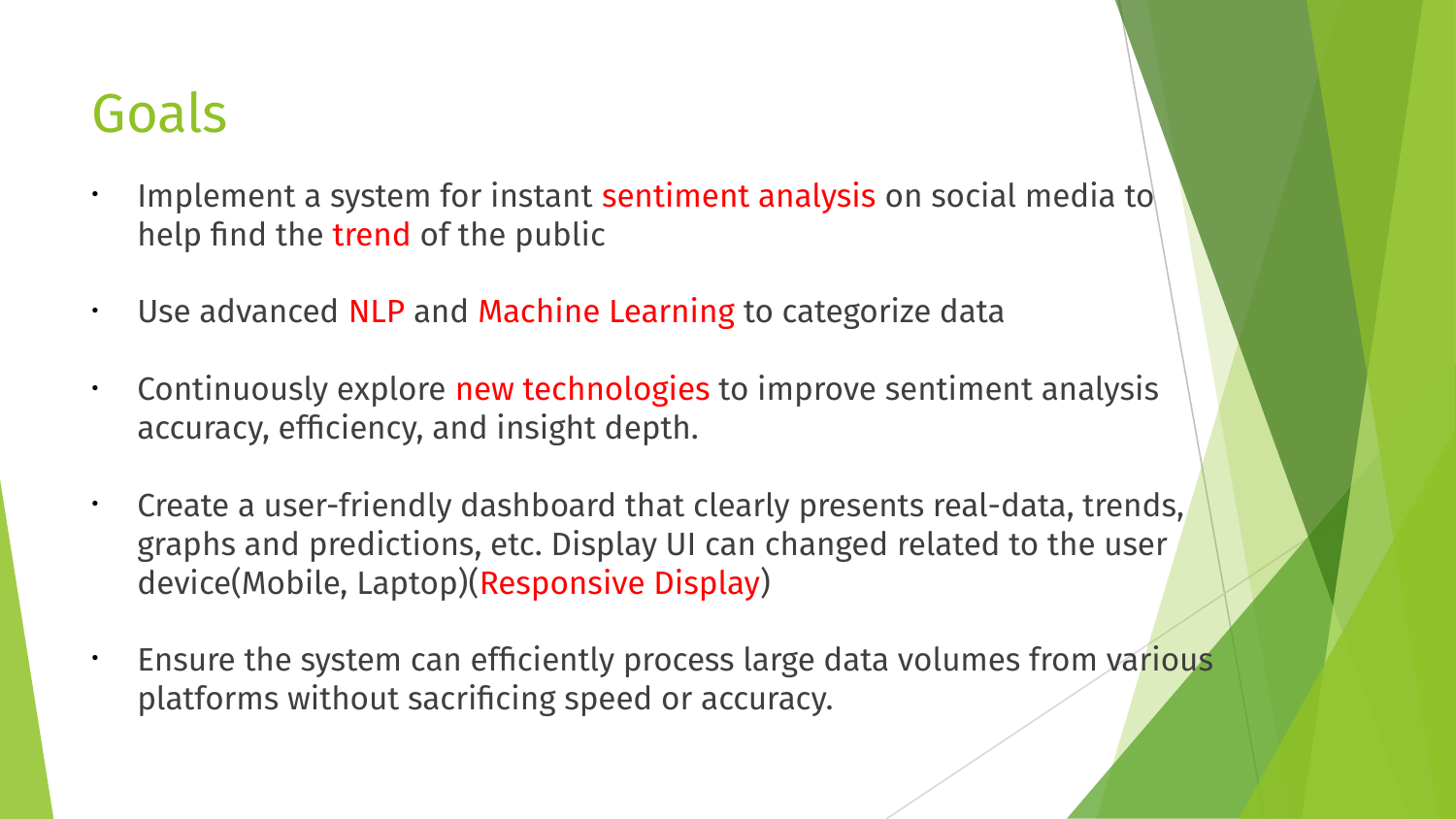

# Goals
Implement a system for instant sentiment analysis on social media to help find the trend of the public

Use advanced NLP and Machine Learning to categorize data

Continuously explore new technologies to improve sentiment analysis accuracy, efficiency, and insight depth.

Create a user-friendly dashboard that clearly presents real-data, trends, graphs and predictions, etc. Display UI can changed related to the user device(Mobile, Laptop)(Responsive Display)

Ensure the system can efficiently process large data volumes from various platforms without sacrificing speed or accuracy.